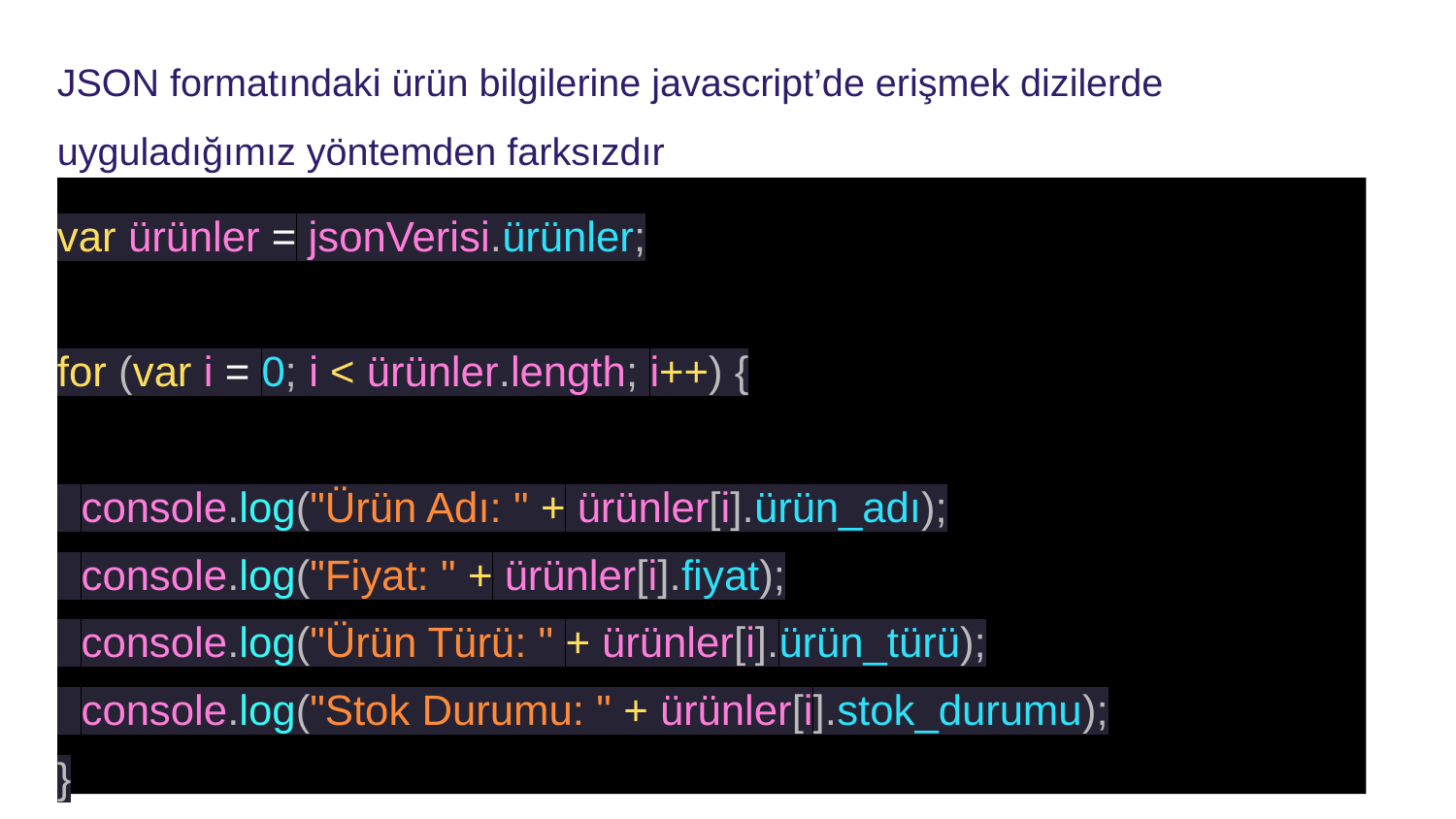

JSON formatındaki ürün bilgilerine javascript’de erişmek dizilerde uyguladığımız yöntemden farksızdır
var ürünler = jsonVerisi.ürünler;

for (var i = 0; i < ürünler.length; i++) {

  console.log("Ürün Adı: " + ürünler[i].ürün_adı);
  console.log("Fiyat: " + ürünler[i].fiyat);
  console.log("Ürün Türü: " + ürünler[i].ürün_türü);
  console.log("Stok Durumu: " + ürünler[i].stok_durumu);
}